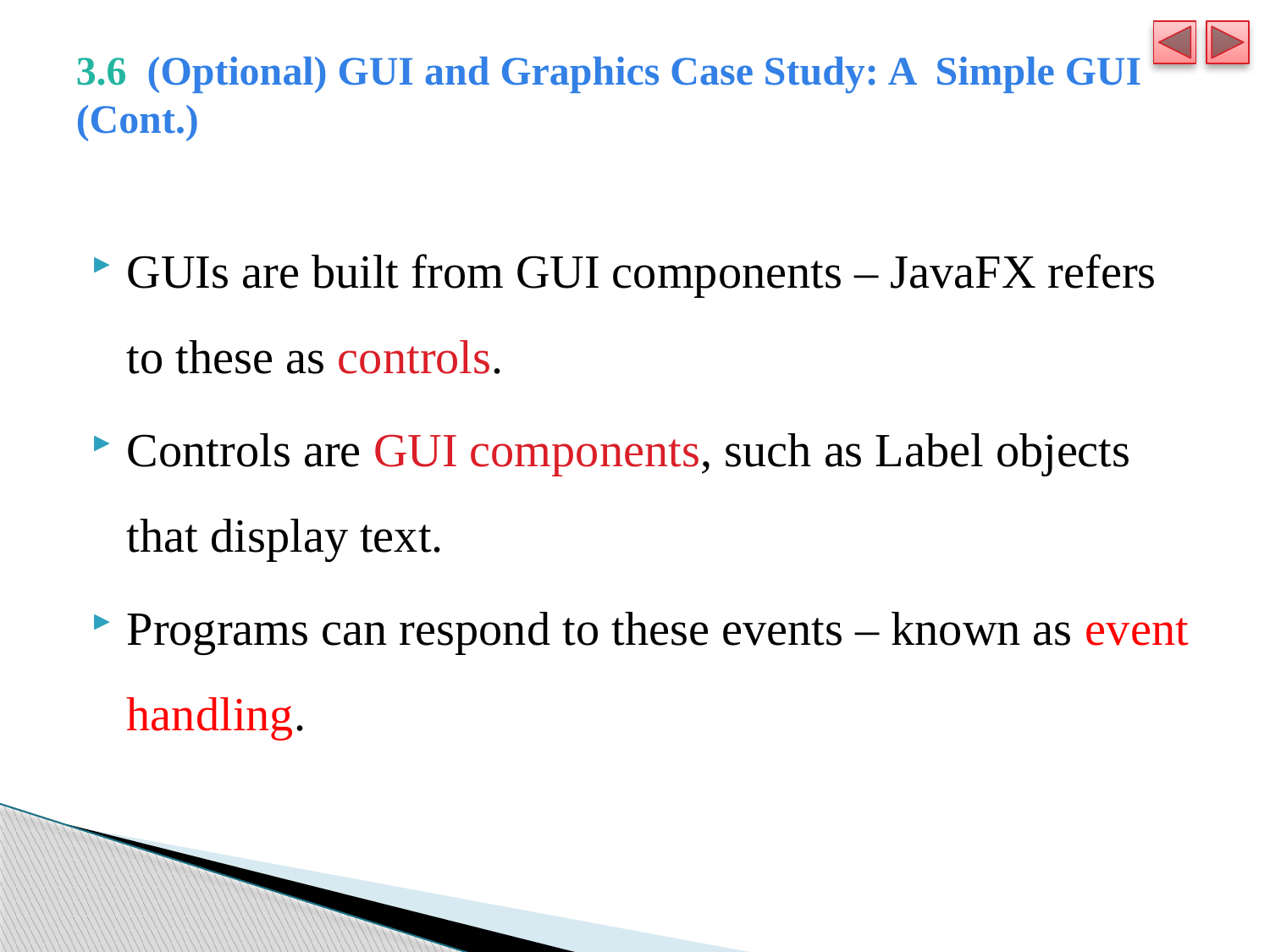

# 3.6  (Optional) GUI and Graphics Case Study: A  Simple GUI (Cont.)
GUIs are built from GUI components – JavaFX refers to these as controls.
Controls are GUI components, such as Label objects that display text.
Programs can respond to these events – known as event handling.